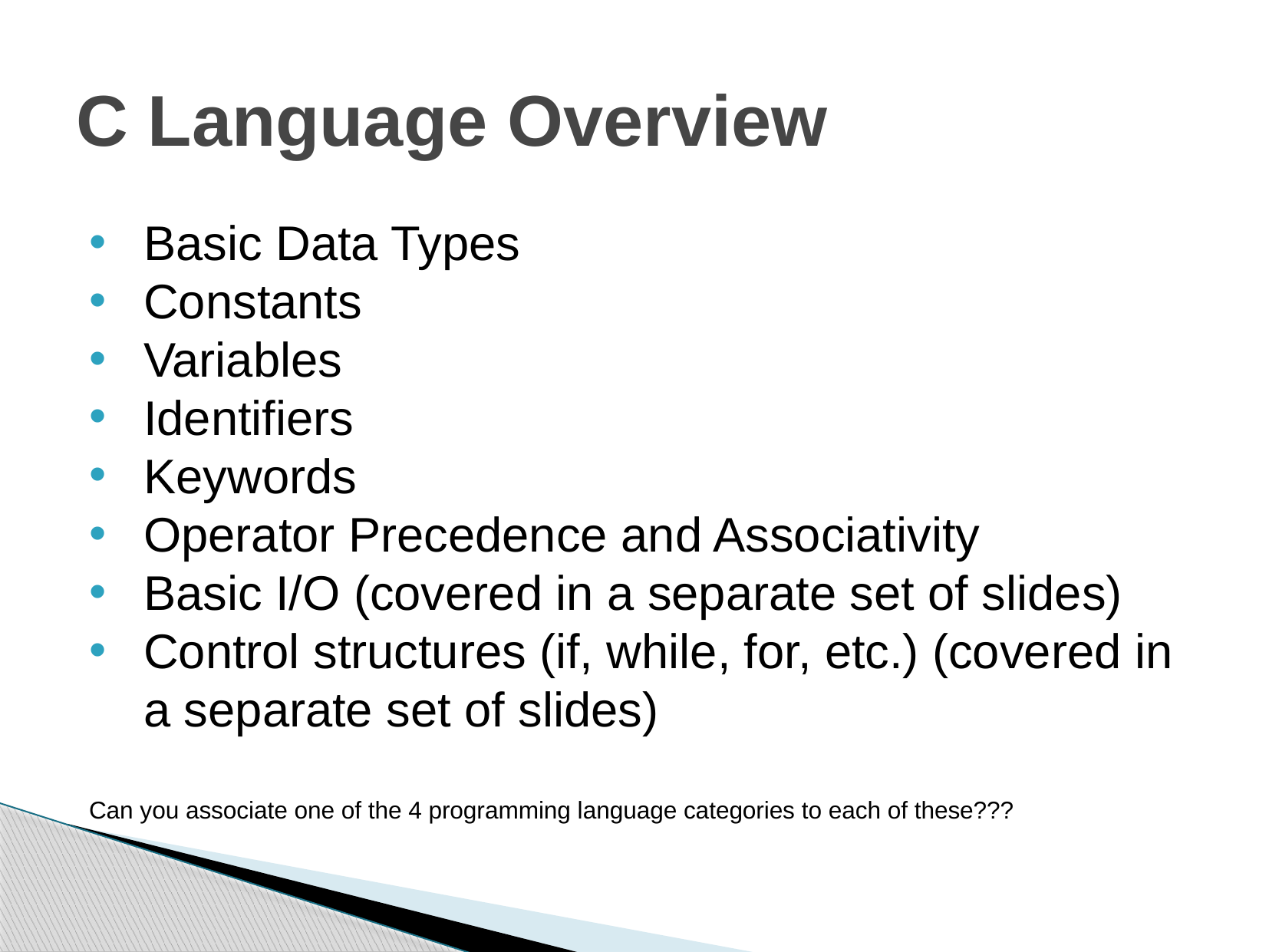

# C Language Overview
Basic Data Types
Constants
Variables
Identifiers
Keywords
Operator Precedence and Associativity
Basic I/O (covered in a separate set of slides)
Control structures (if, while, for, etc.) (covered in a separate set of slides)

Can you associate one of the 4 programming language categories to each of these???